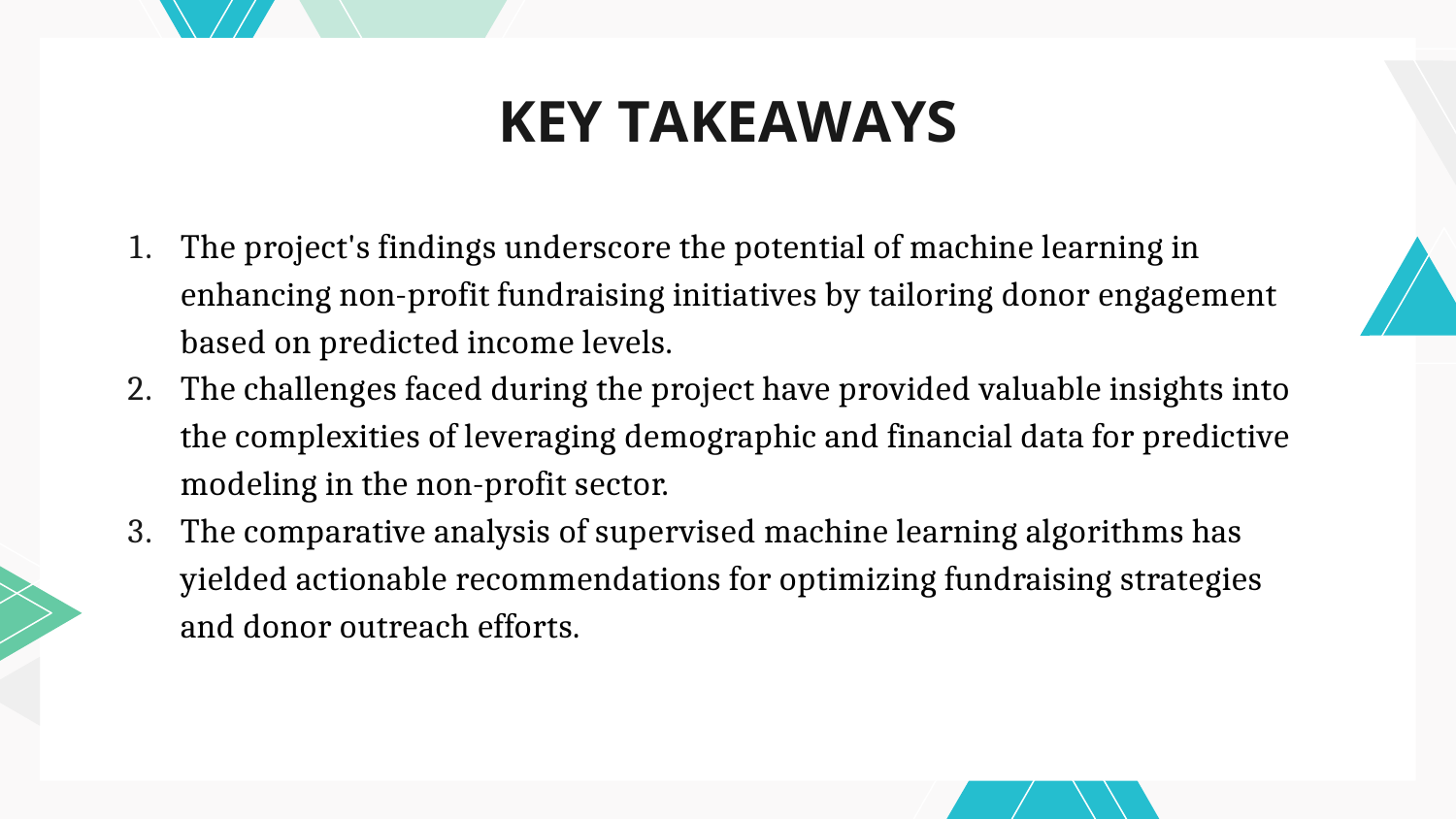

# KEY TAKEAWAYS

The project's findings underscore the potential of machine learning in enhancing non-profit fundraising initiatives by tailoring donor engagement based on predicted income levels.
The challenges faced during the project have provided valuable insights into the complexities of leveraging demographic and financial data for predictive modeling in the non-profit sector.
The comparative analysis of supervised machine learning algorithms has yielded actionable recommendations for optimizing fundraising strategies and donor outreach efforts.